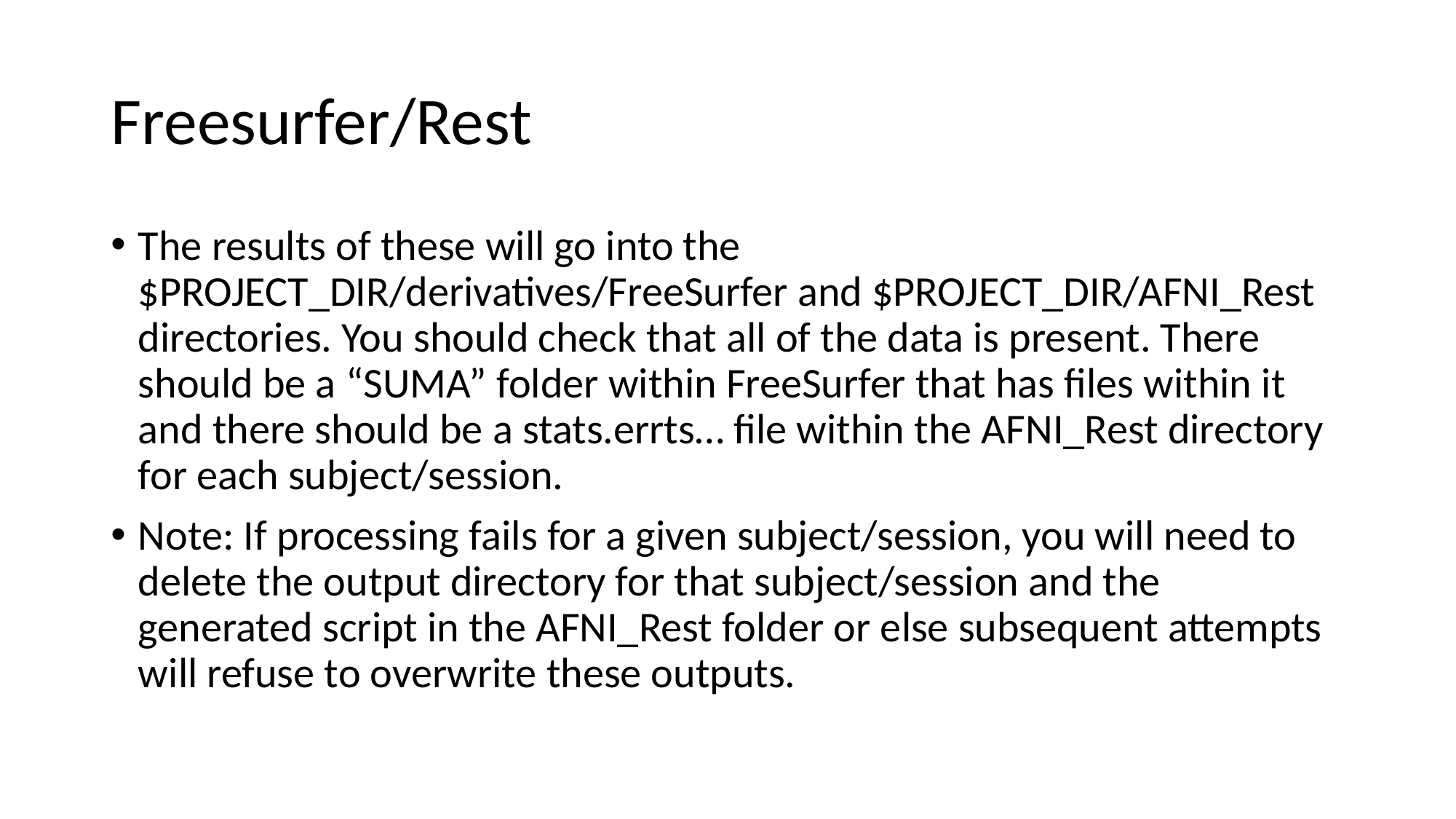

# Freesurfer/Rest
The results of these will go into the $PROJECT_DIR/derivatives/FreeSurfer and $PROJECT_DIR/AFNI_Rest directories. You should check that all of the data is present. There should be a “SUMA” folder within FreeSurfer that has files within it and there should be a stats.errts… file within the AFNI_Rest directory for each subject/session.
Note: If processing fails for a given subject/session, you will need to delete the output directory for that subject/session and the generated script in the AFNI_Rest folder or else subsequent attempts will refuse to overwrite these outputs.